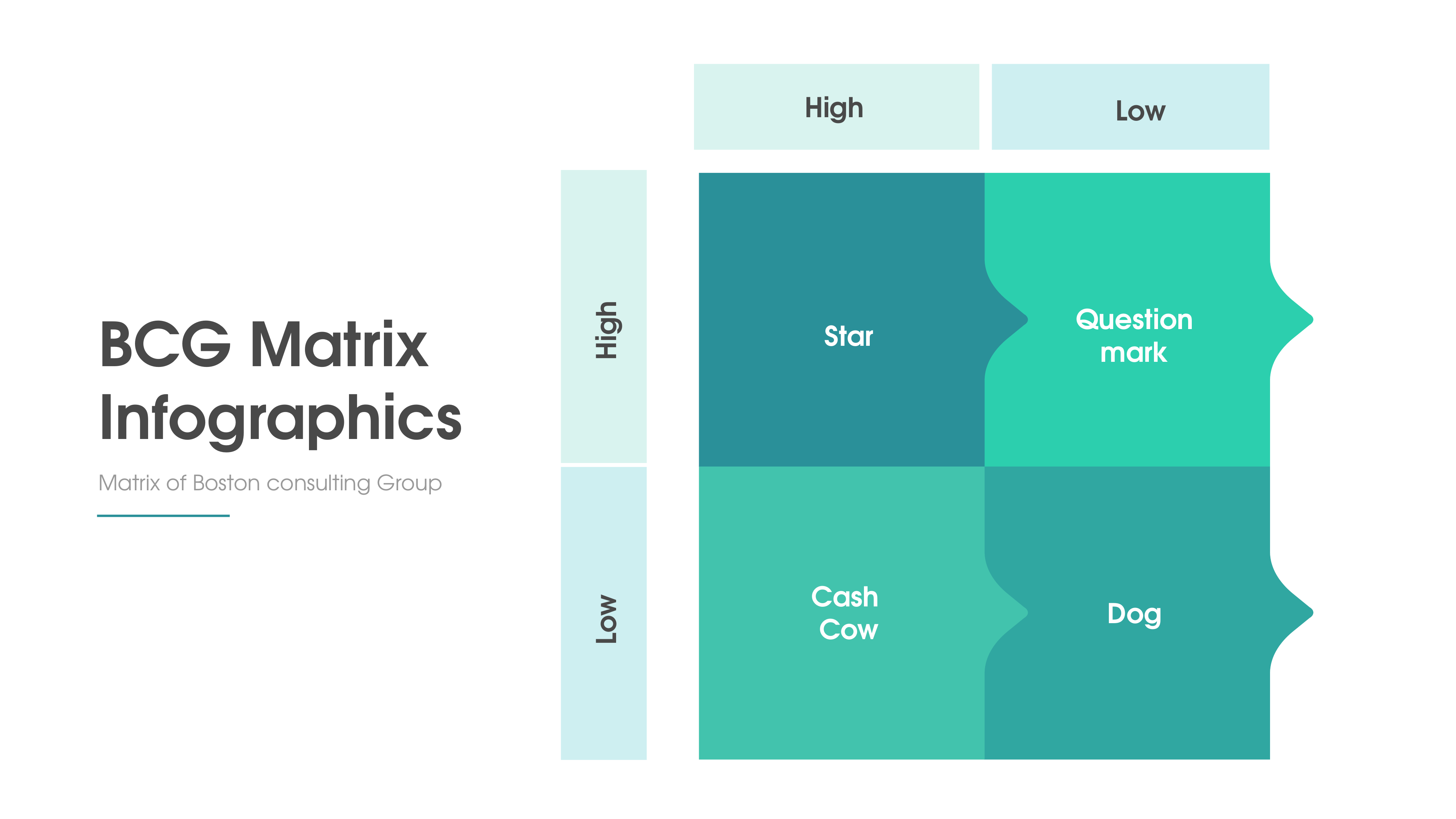

High
Low
High

Low

Question mark
BCG Matrix
Infographics
Star
Matrix of Boston consulting Group

Cash
Cow
Dog